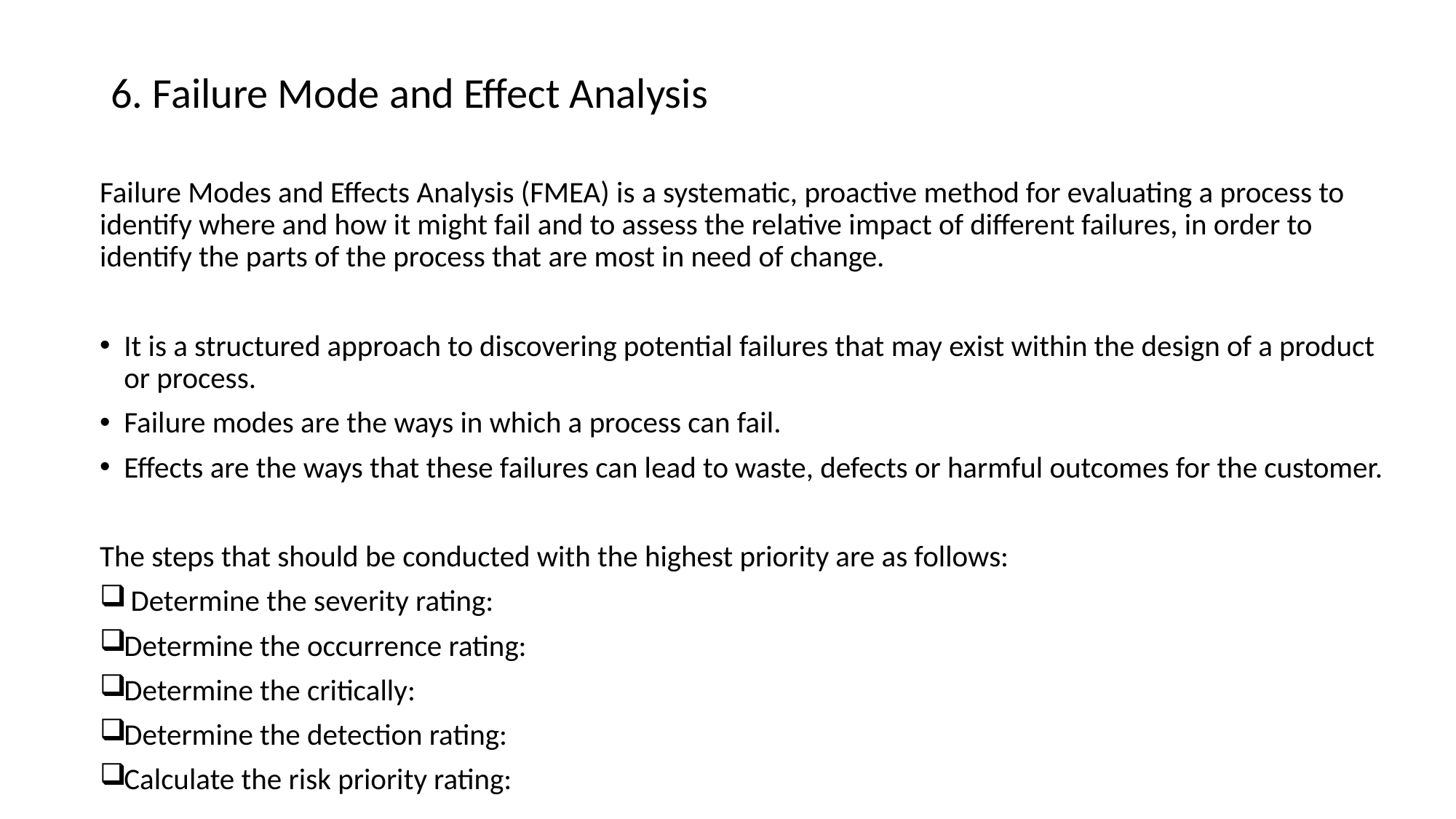

# 6. Failure Mode and Effect Analysis
Failure Modes and Effects Analysis (FMEA) is a systematic, proactive method for evaluating a process to identify where and how it might fail and to assess the relative impact of different failures, in order to identify the parts of the process that are most in need of change.

It is a structured approach to discovering potential failures that may exist within the design of a product or process.
Failure modes are the ways in which a process can fail.
Effects are the ways that these failures can lead to waste, defects or harmful outcomes for the customer.

The steps that should be conducted with the highest priority are as follows:
 Determine the severity rating:
Determine the occurrence rating:
Determine the critically:
Determine the detection rating:
Calculate the risk priority rating: